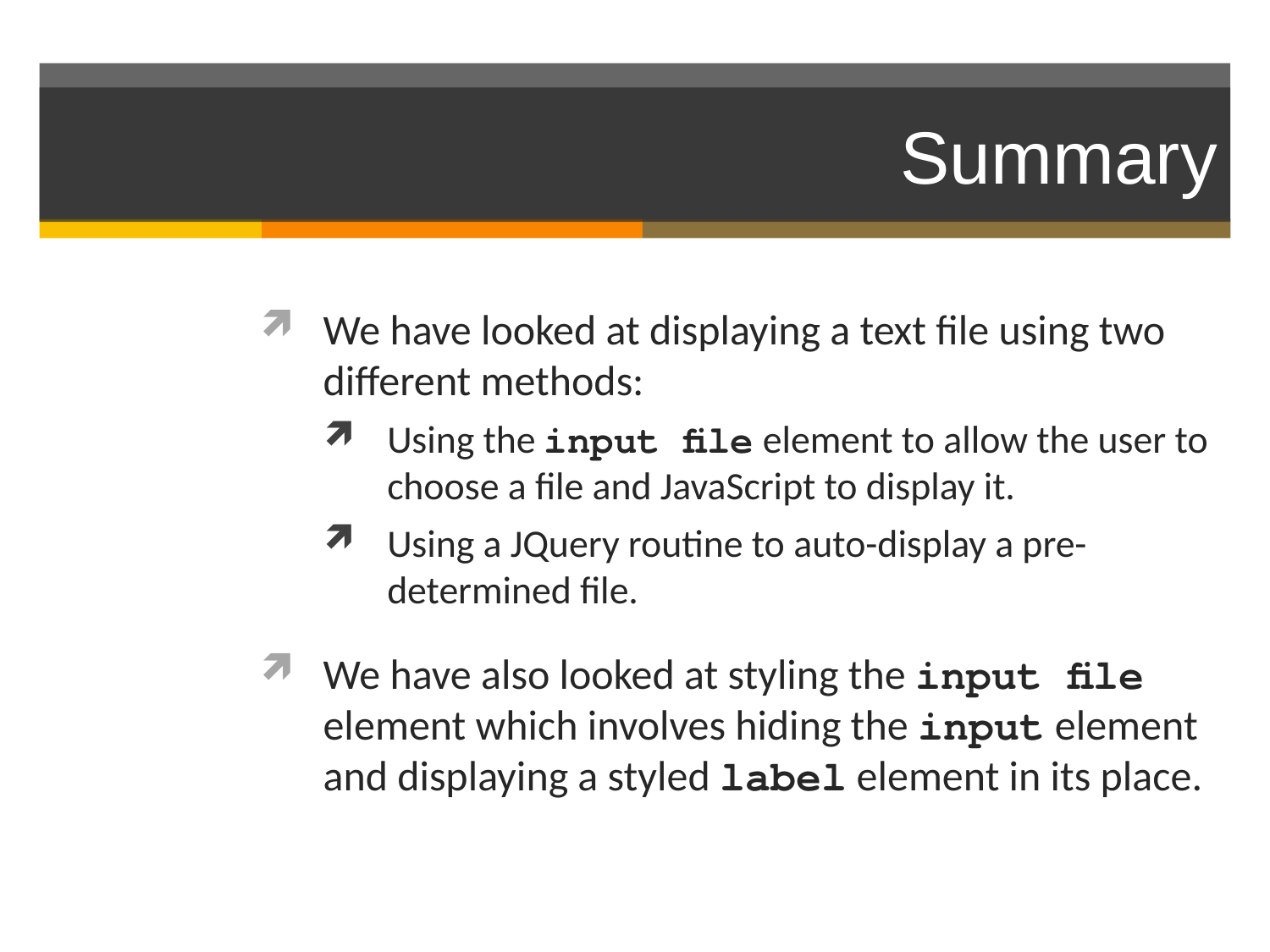

# Summary
We have looked at displaying a text file using two different methods:
Using the input file element to allow the user to choose a file and JavaScript to display it.
Using a JQuery routine to auto-display a pre-determined file.
We have also looked at styling the input file element which involves hiding the input element and displaying a styled label element in its place.